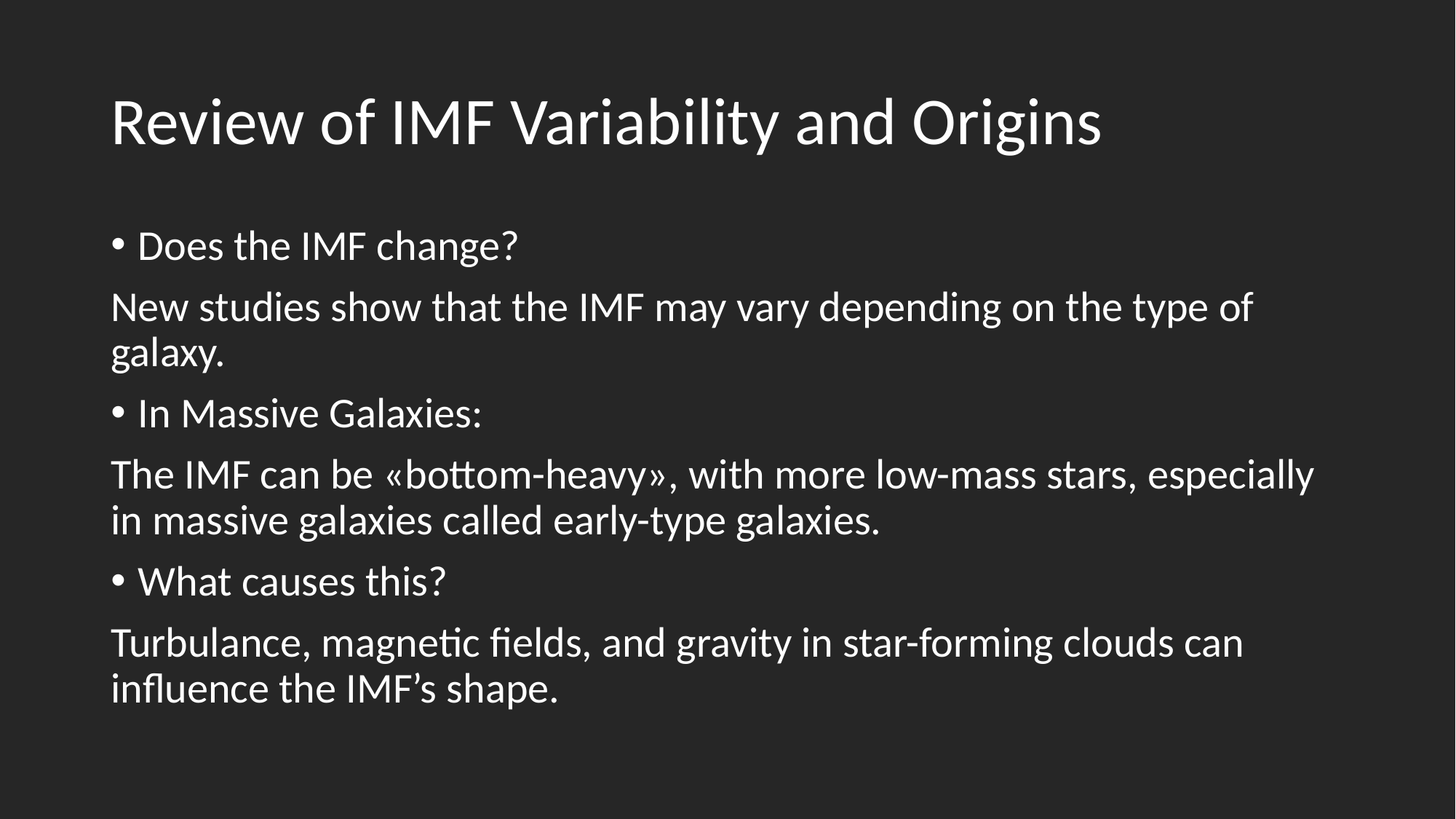

# Review of IMF Variability and Origins
Does the IMF change?
New studies show that the IMF may vary depending on the type of galaxy.
In Massive Galaxies:
The IMF can be «bottom-heavy», with more low-mass stars, especially in massive galaxies called early-type galaxies.
What causes this?
Turbulance, magnetic fields, and gravity in star-forming clouds can influence the IMF’s shape.